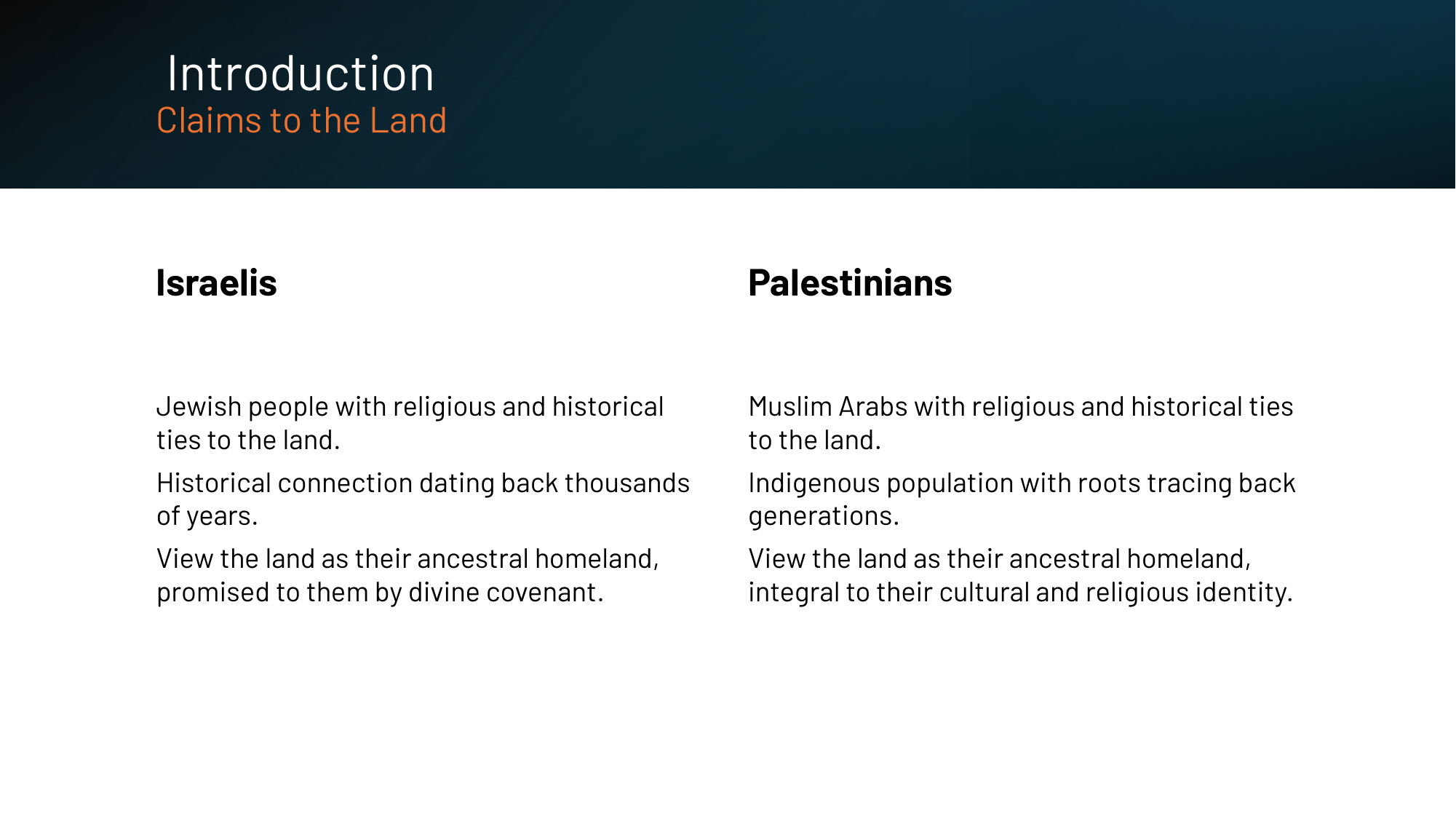

# Introduction Claims to the Land
Israelis

Palestinians

Jewish people with religious and historical ties to the land.
Historical connection dating back thousands of years.
View the land as their ancestral homeland, promised to them by divine covenant.

Muslim Arabs with religious and historical ties to the land.
Indigenous population with roots tracing back generations.
View the land as their ancestral homeland, integral to their cultural and religious identity.